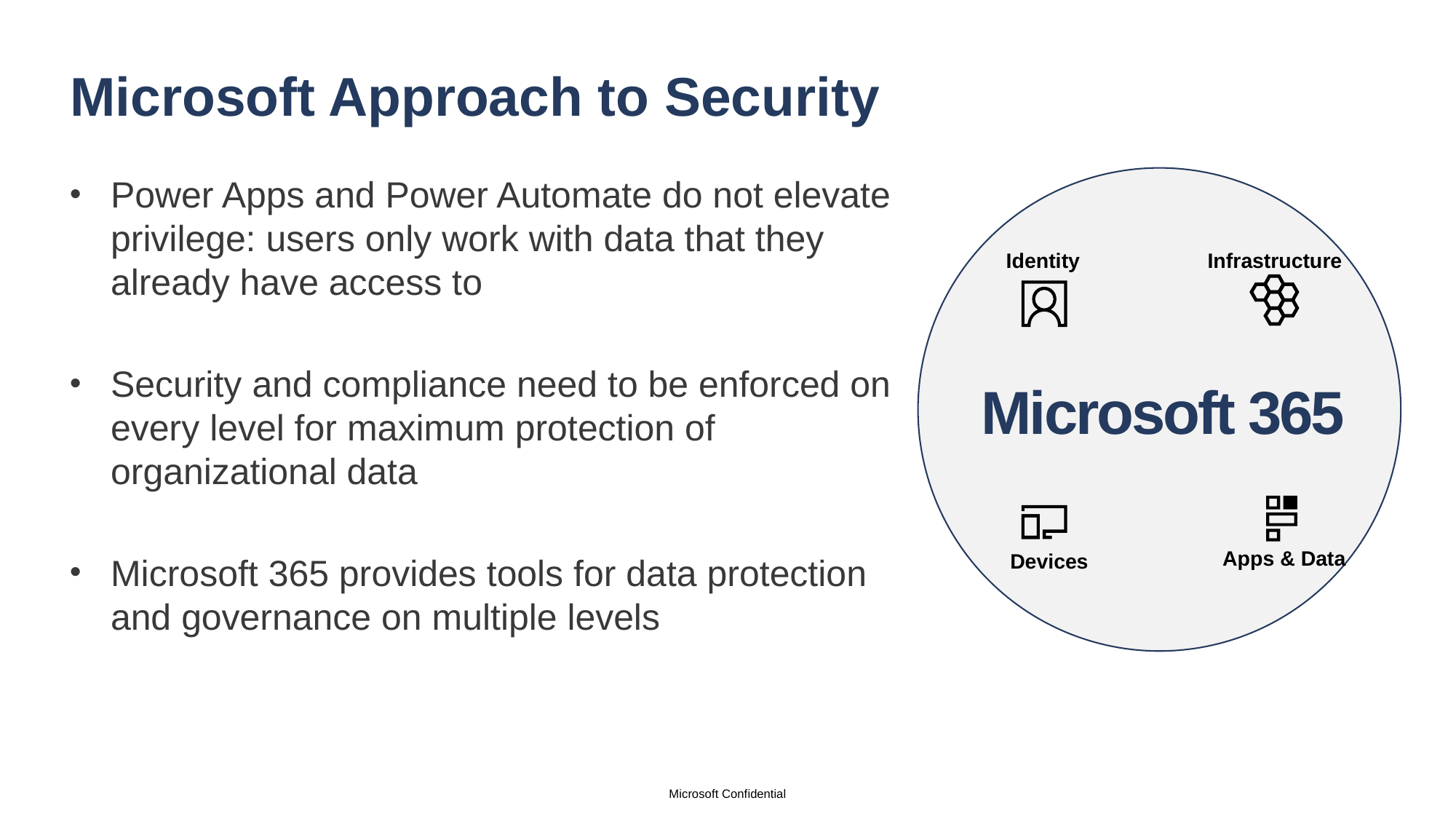

# Microsoft Approach to Security

Microsoft 365
Power Apps and Power Automate do not elevate privilege: users only work with data that they already have access to

Security and compliance need to be enforced on every level for maximum protection of organizational data

Microsoft 365 provides tools for data protection and governance on multiple levels

Identity
Infrastructure

Apps & Data
Devices
Microsoft Confidential